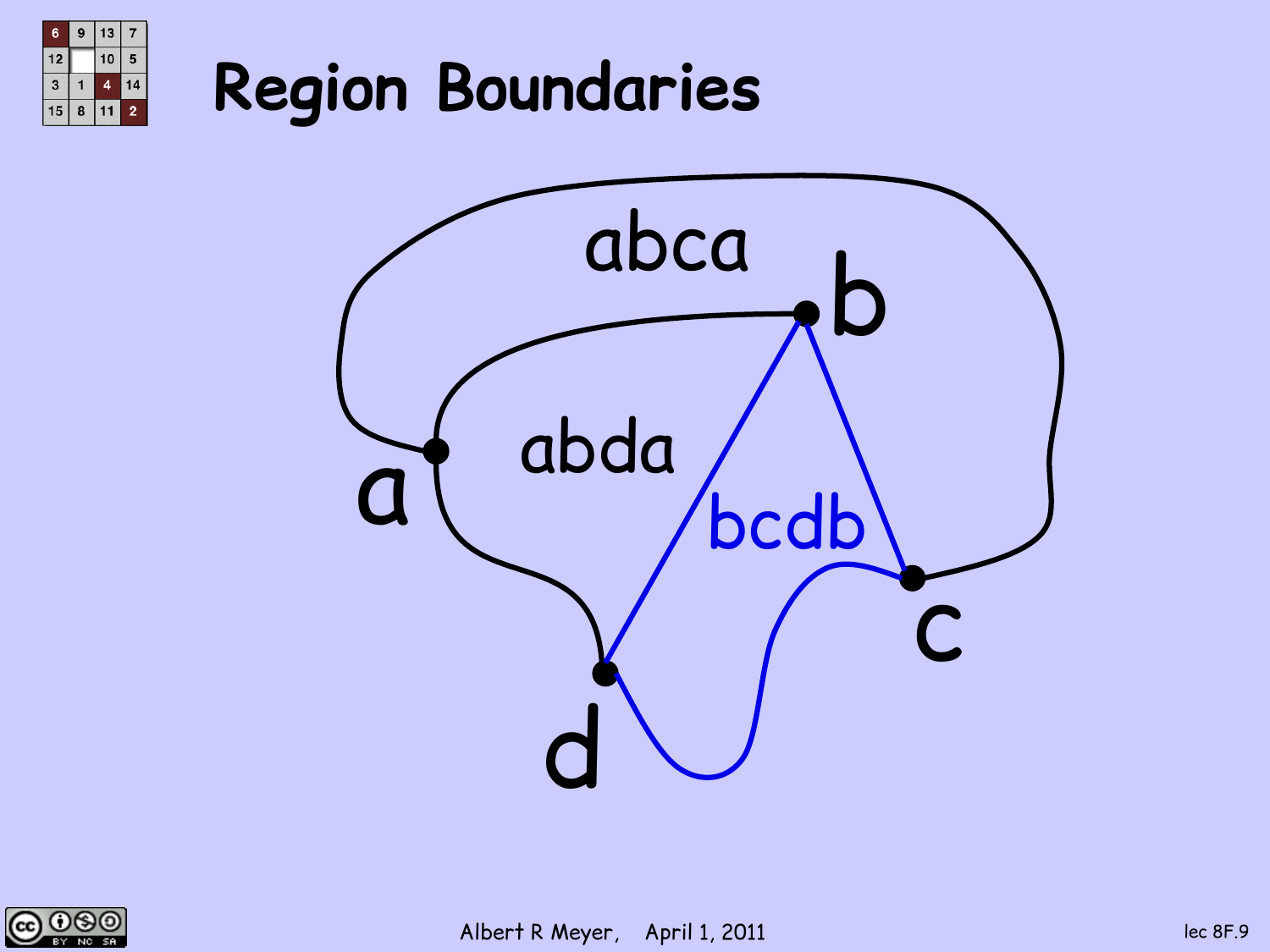

# Region Boundaries

abca
b
abda
a
bcdb

c
d
lec 8F.9